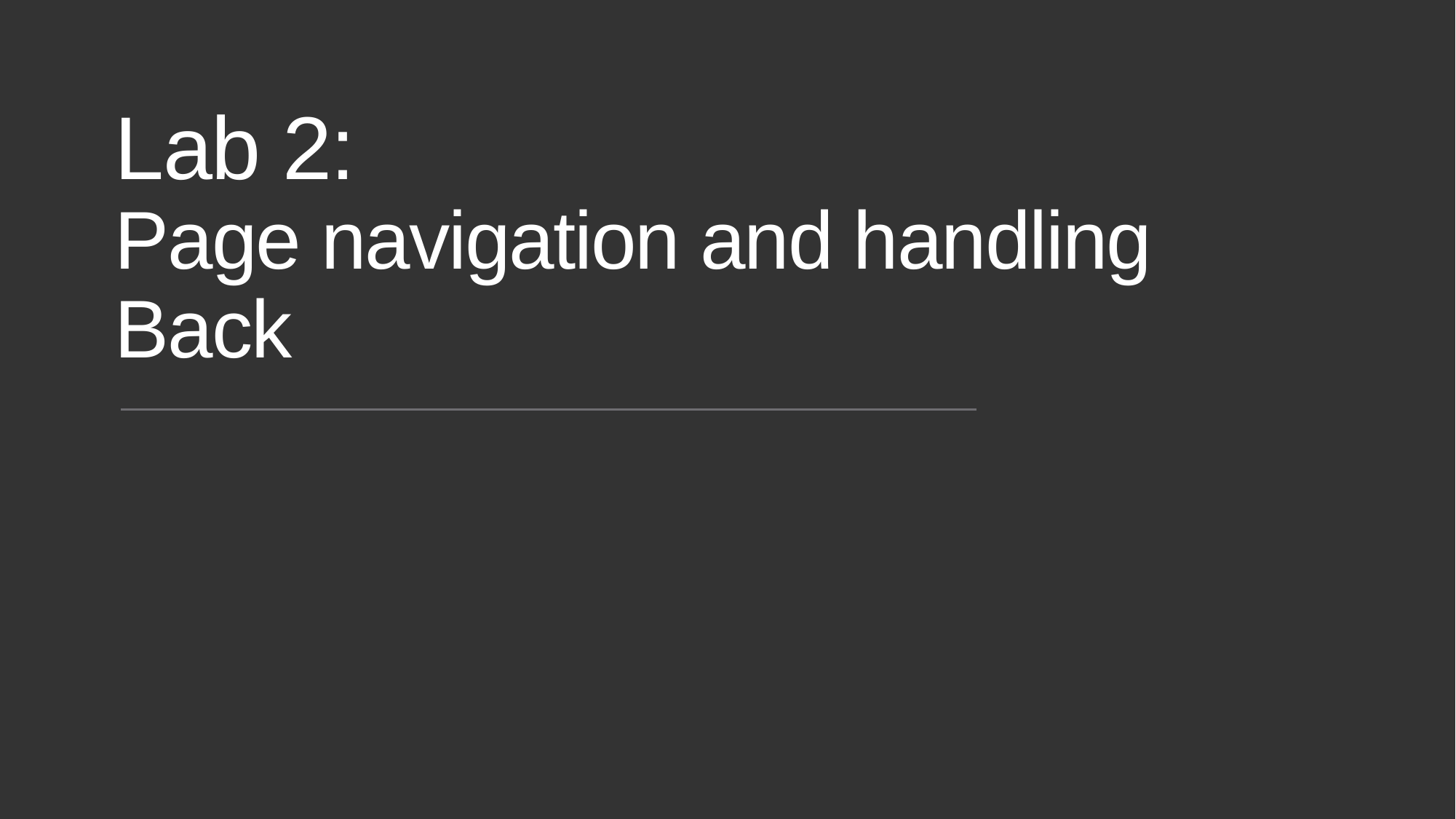

# Lab 2: Page navigation and handling Back